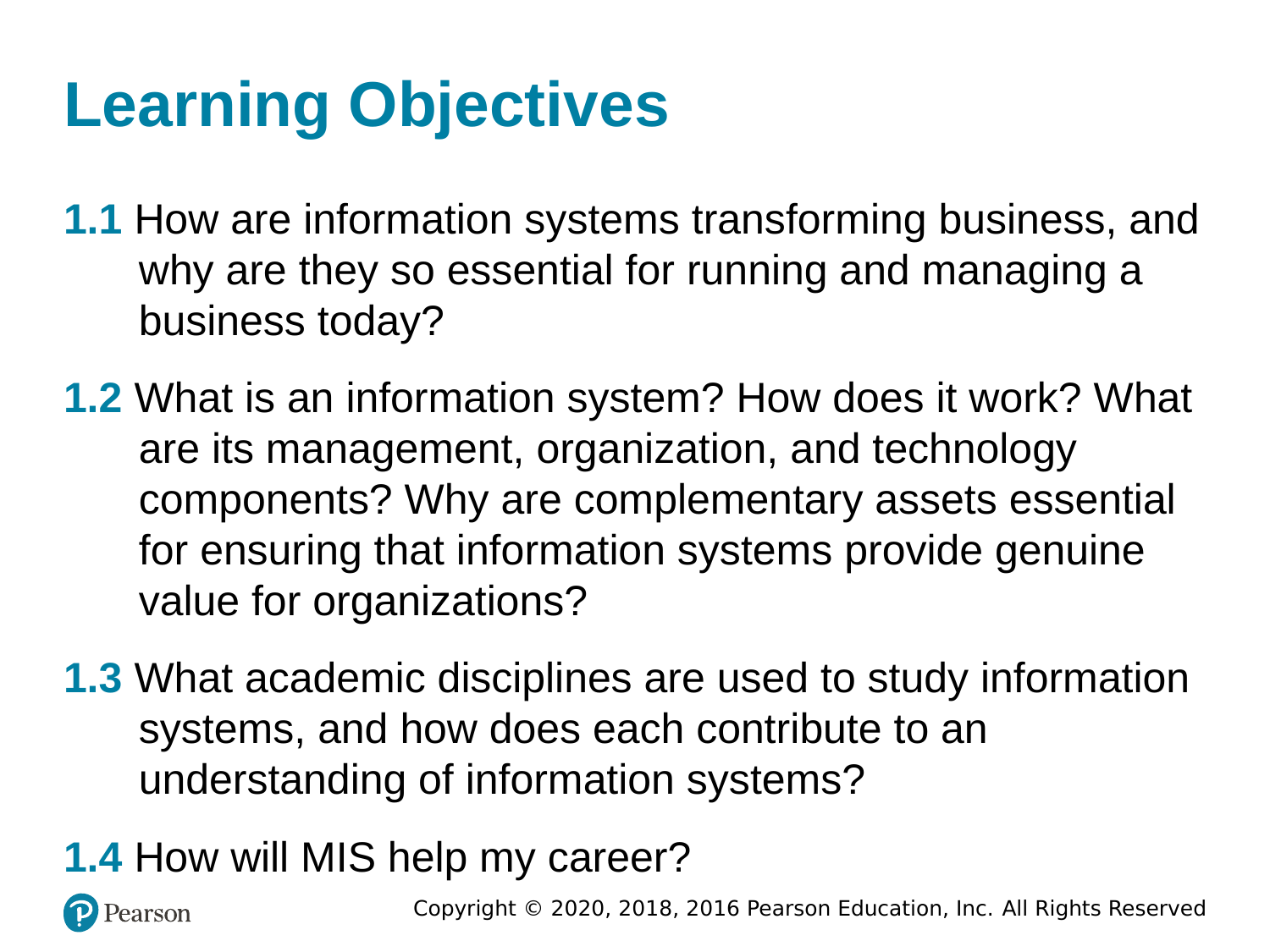

# Learning Objectives
1.1 How are information systems transforming business, and why are they so essential for running and managing a business today?
1.2 What is an information system? How does it work? What are its management, organization, and technology components? Why are complementary assets essential for ensuring that information systems provide genuine value for organizations?
1.3 What academic disciplines are used to study information systems, and how does each contribute to an understanding of information systems?
1.4 How will MIS help my career?